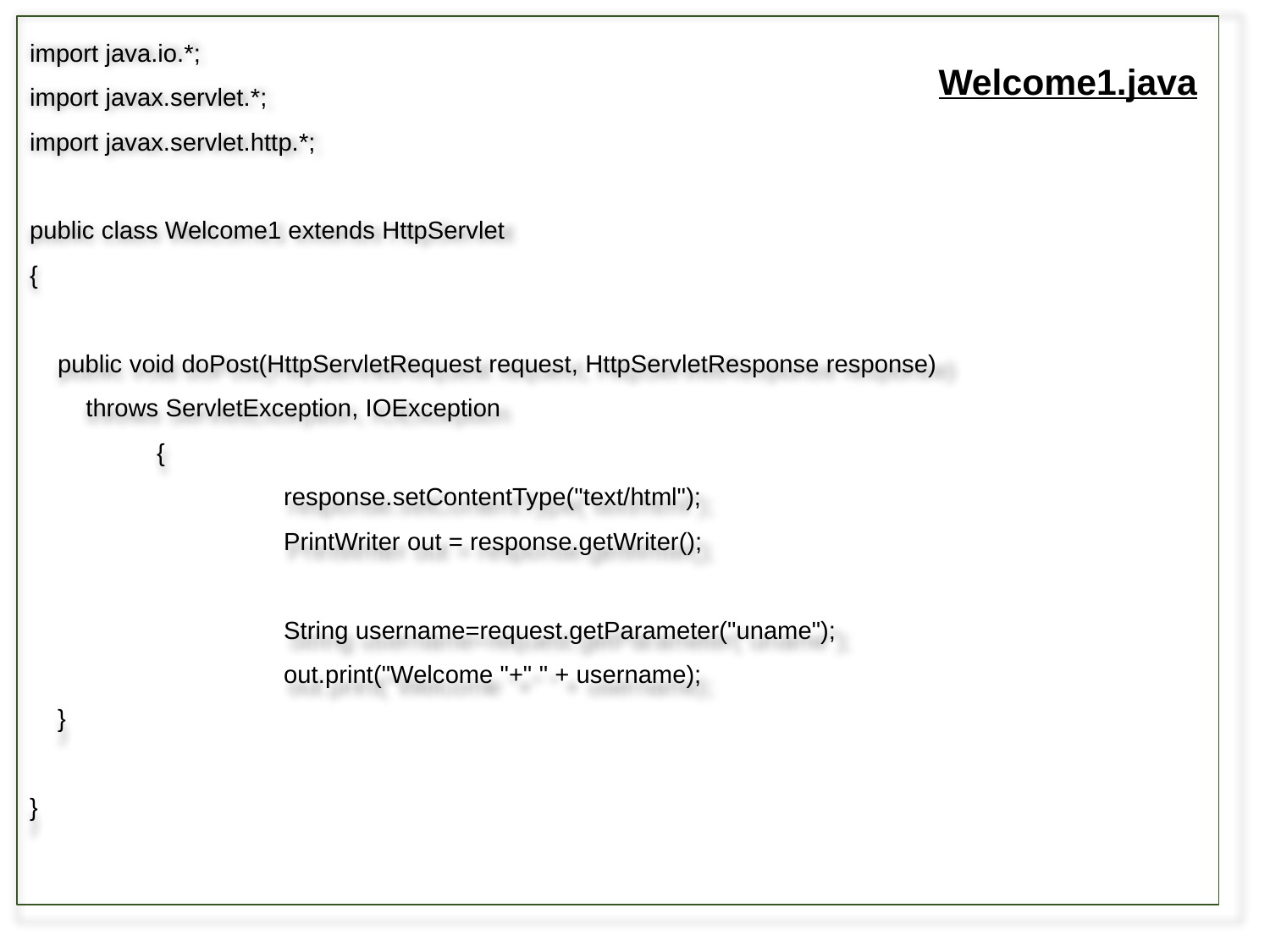

import java.io.*;
import javax.servlet.*;
import javax.servlet.http.*;

public class Welcome1 extends HttpServlet
{

    public void doPost(HttpServletRequest request, HttpServletResponse response)
        throws ServletException, IOException
	{
  		response.setContentType("text/html");
		PrintWriter out = response.getWriter();

		String username=request.getParameter("uname");
		out.print("Welcome "+" " + username);
    }

}
# Welcome1.java